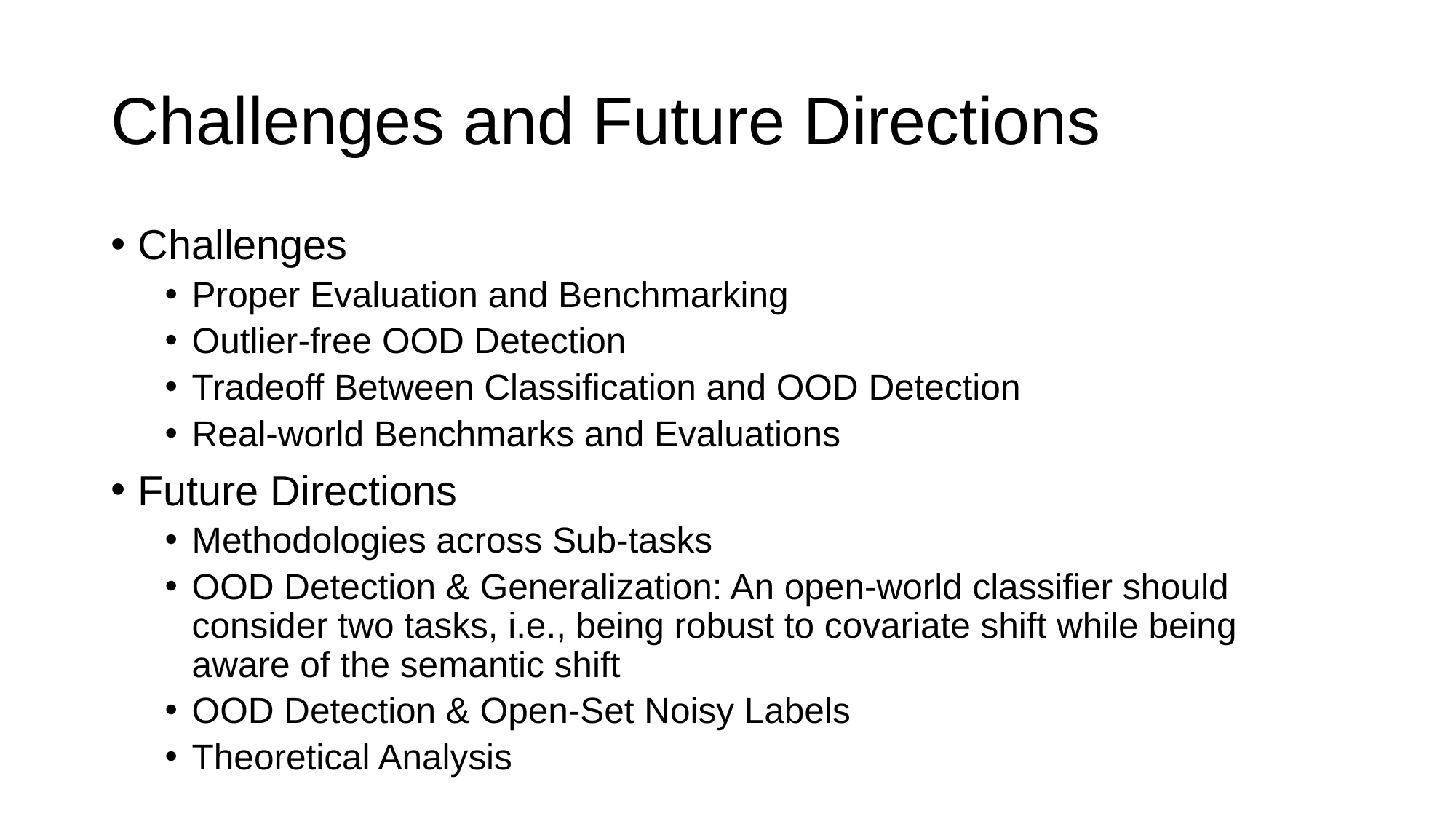

# Challenges and Future Directions
Challenges
Proper Evaluation and Benchmarking
Outlier-free OOD Detection
Tradeoff Between Classification and OOD Detection
Real-world Benchmarks and Evaluations
Future Directions
Methodologies across Sub-tasks
OOD Detection & Generalization: An open-world classifier should consider two tasks, i.e., being robust to covariate shift while being aware of the semantic shift
OOD Detection & Open-Set Noisy Labels
Theoretical Analysis